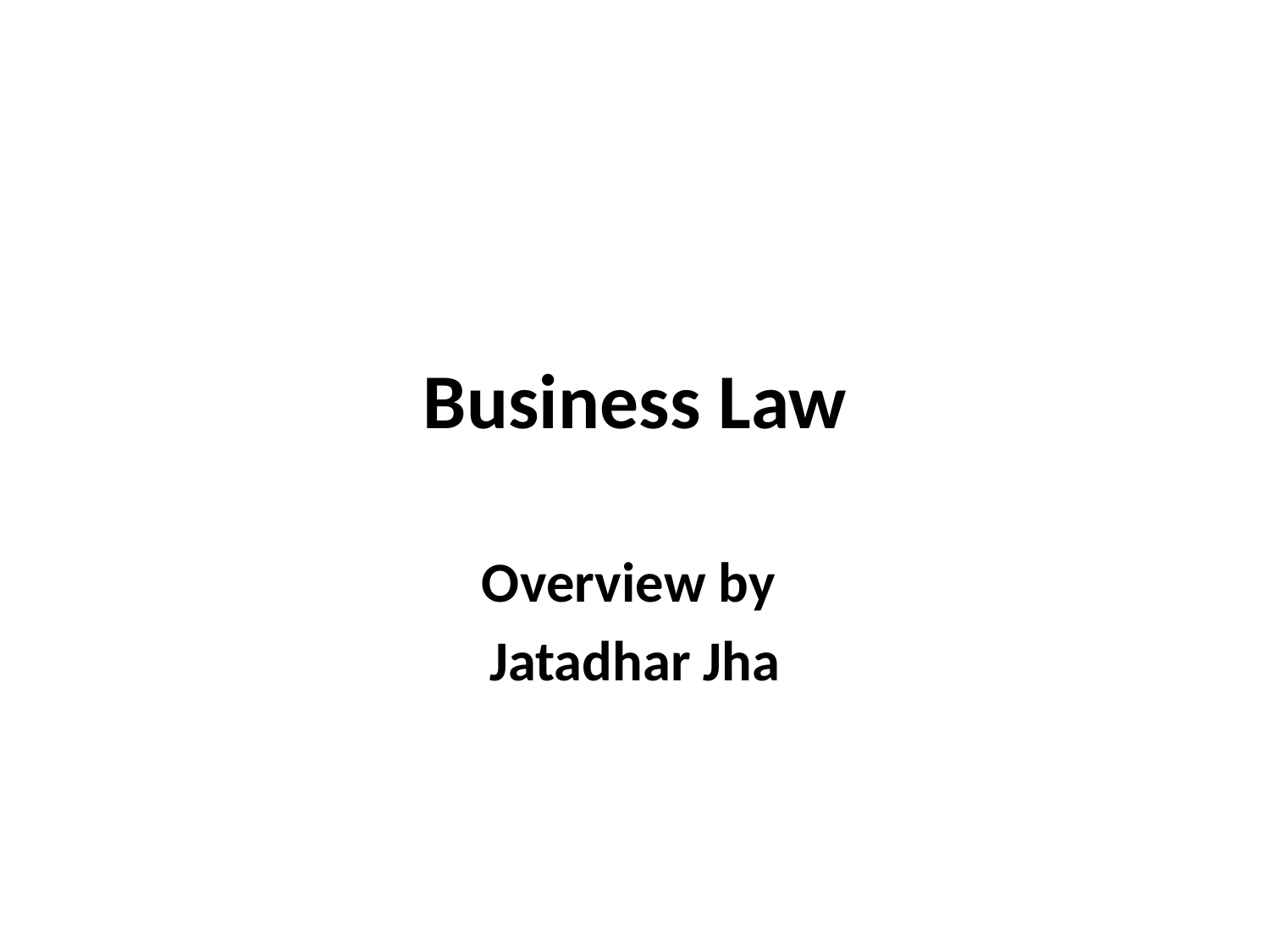

# Business Law
Overview by
Jatadhar Jha